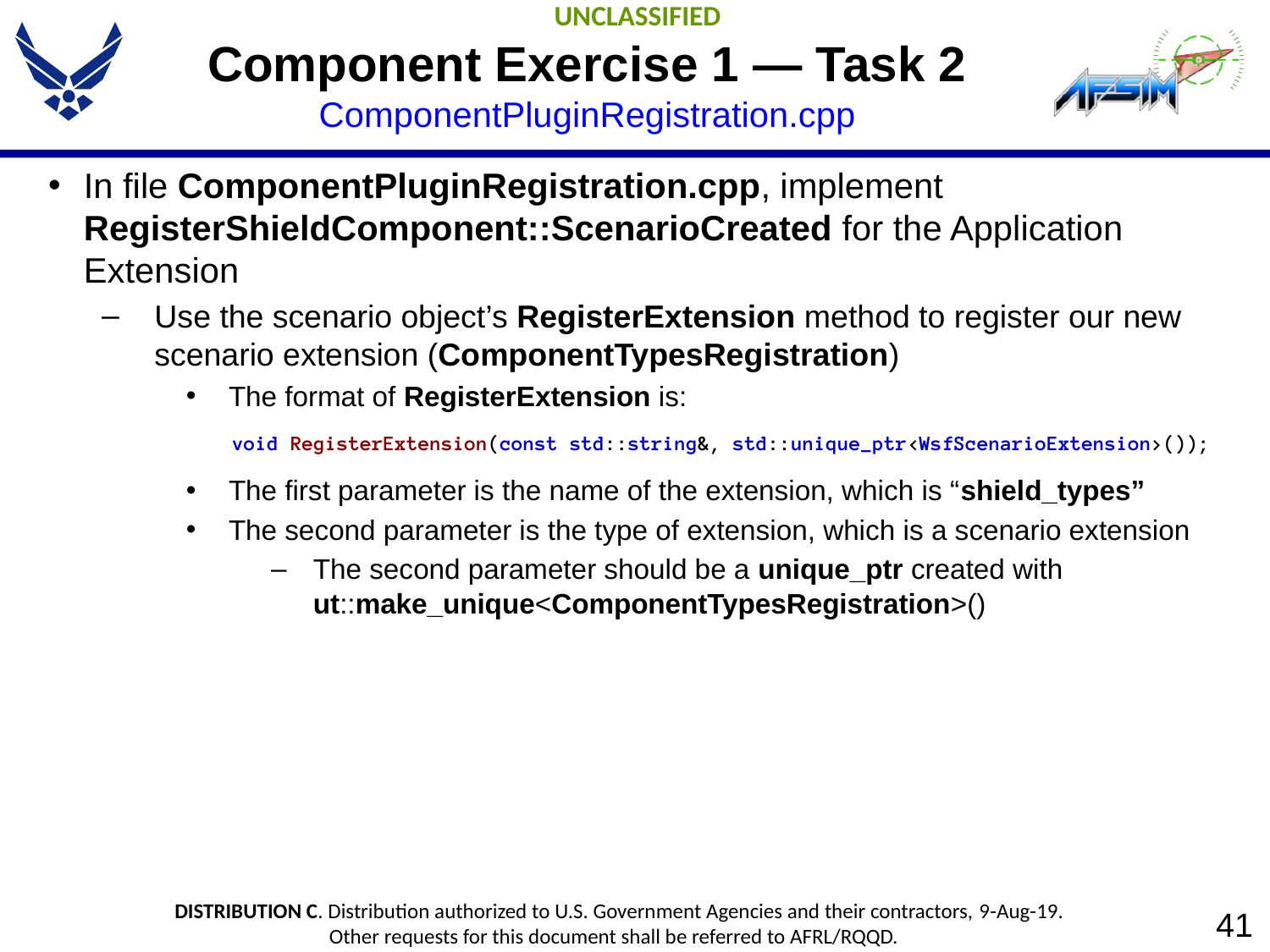

# Component Exercise 1 — Task 2 ComponentPluginRegistration.cpp
In file ComponentPluginRegistration.cpp, implement RegisterShieldComponent::ScenarioCreated for the Application Extension
Use the scenario object’s RegisterExtension method to register our new scenario extension (ComponentTypesRegistration)
The format of RegisterExtension is:
   void RegisterExtension(const std::string&, std::unique_ptr<WsfScenarioExtension>());
The first parameter is the name of the extension, which is “shield_types”
The second parameter is the type of extension, which is a scenario extension
The second parameter should be a unique_ptr created with ut::make_unique<ComponentTypesRegistration>()